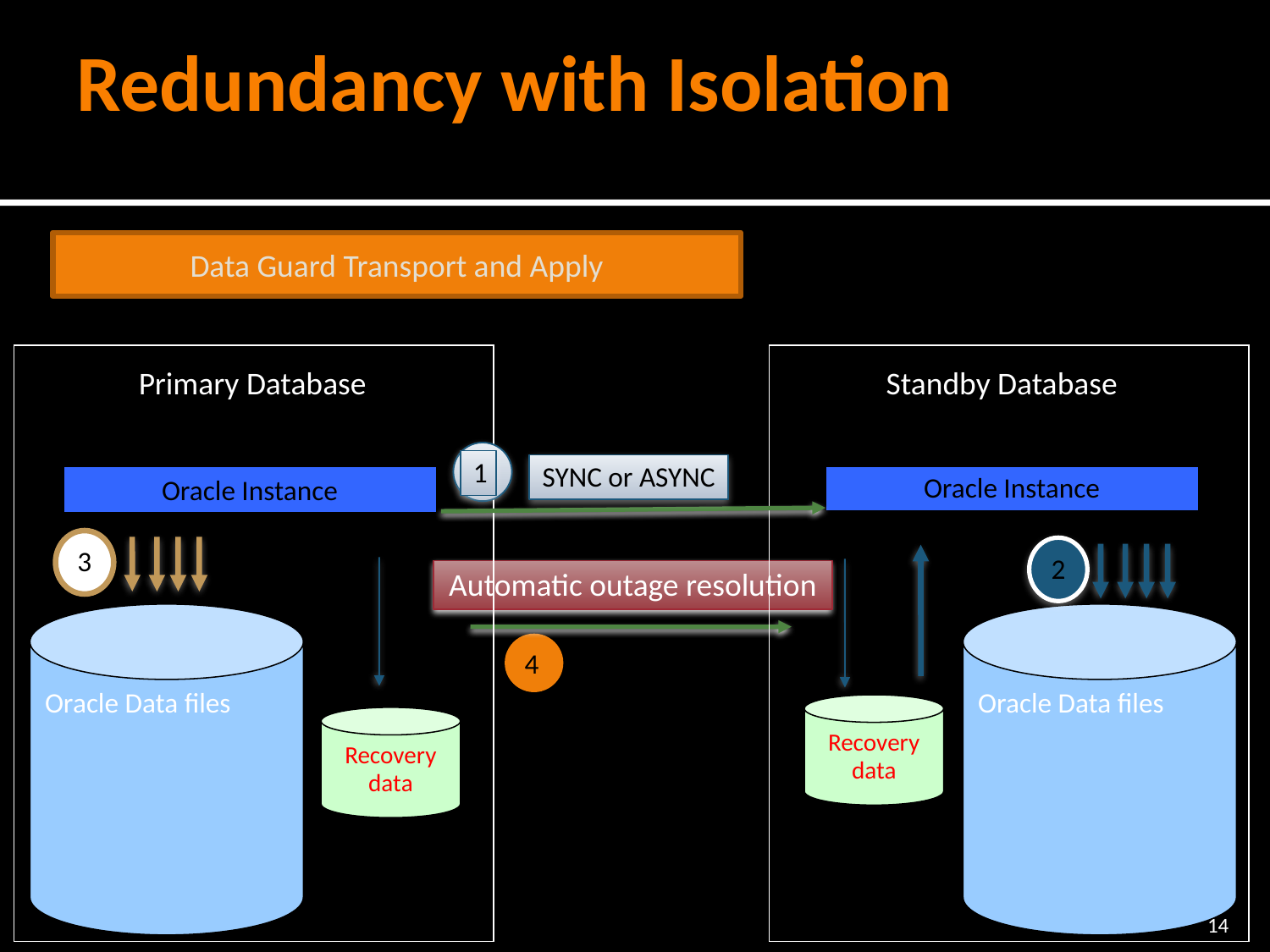

# Redundancy with Isolation
Data Guard Transport and Apply

Primary Database
Standby Database

1
SYNC or ASYNC

Oracle Instance
Oracle Instance
3

2

Automatic outage resolution

4
Oracle Data files

Oracle Data files

Recovery data
Recovery data
14